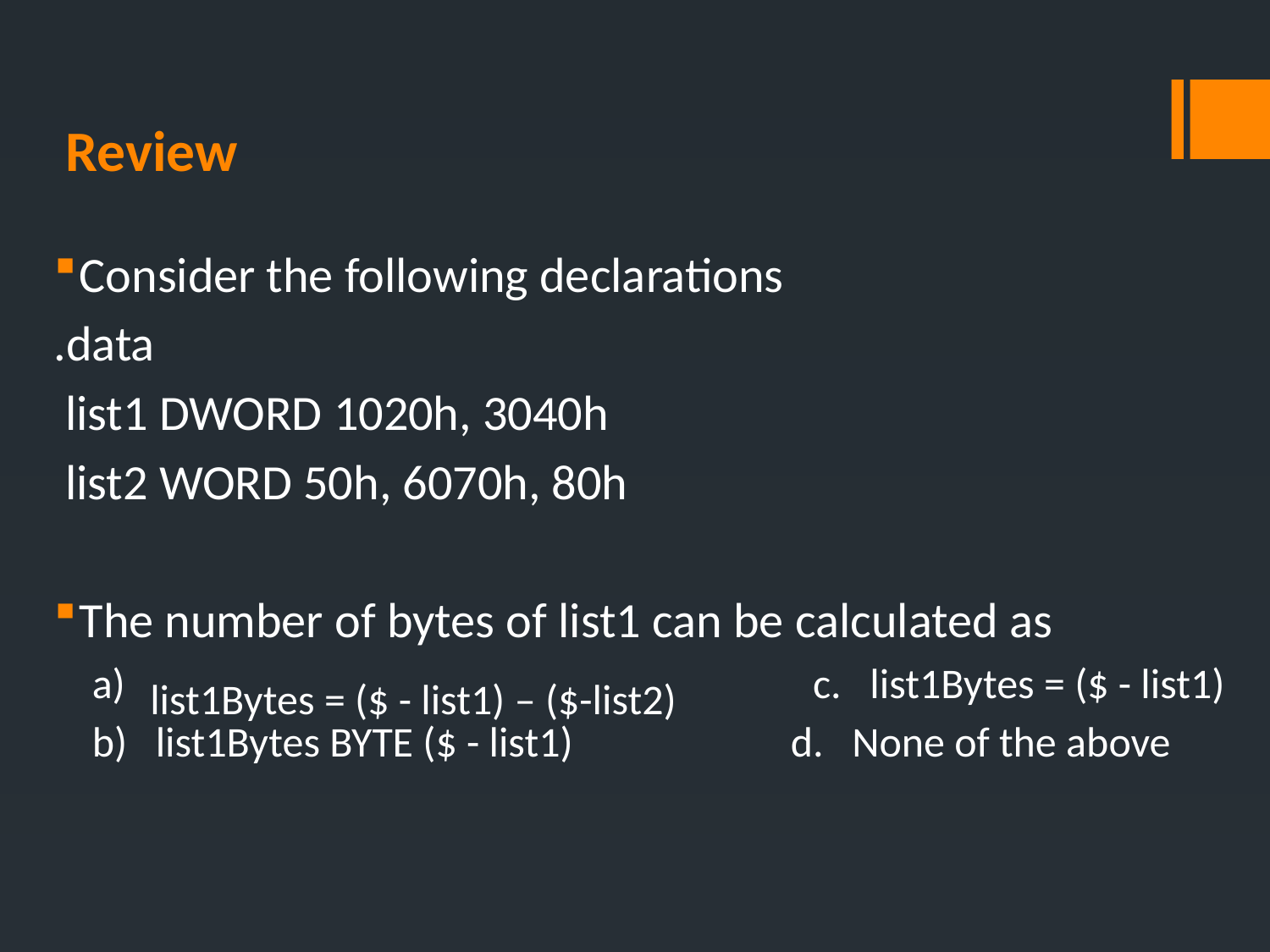

# Review
Consider the following declarations
.data
 list1 DWORD 1020h, 3040h
 list2 WORD 50h, 6070h, 80h

The number of bytes of list1 can be calculated as
                                                                     c.   list1Bytes = ($ - list1)
list1Bytes BYTE ($ - list1)		d.   None of the above

list1Bytes = ($ - list1) – ($-list2)